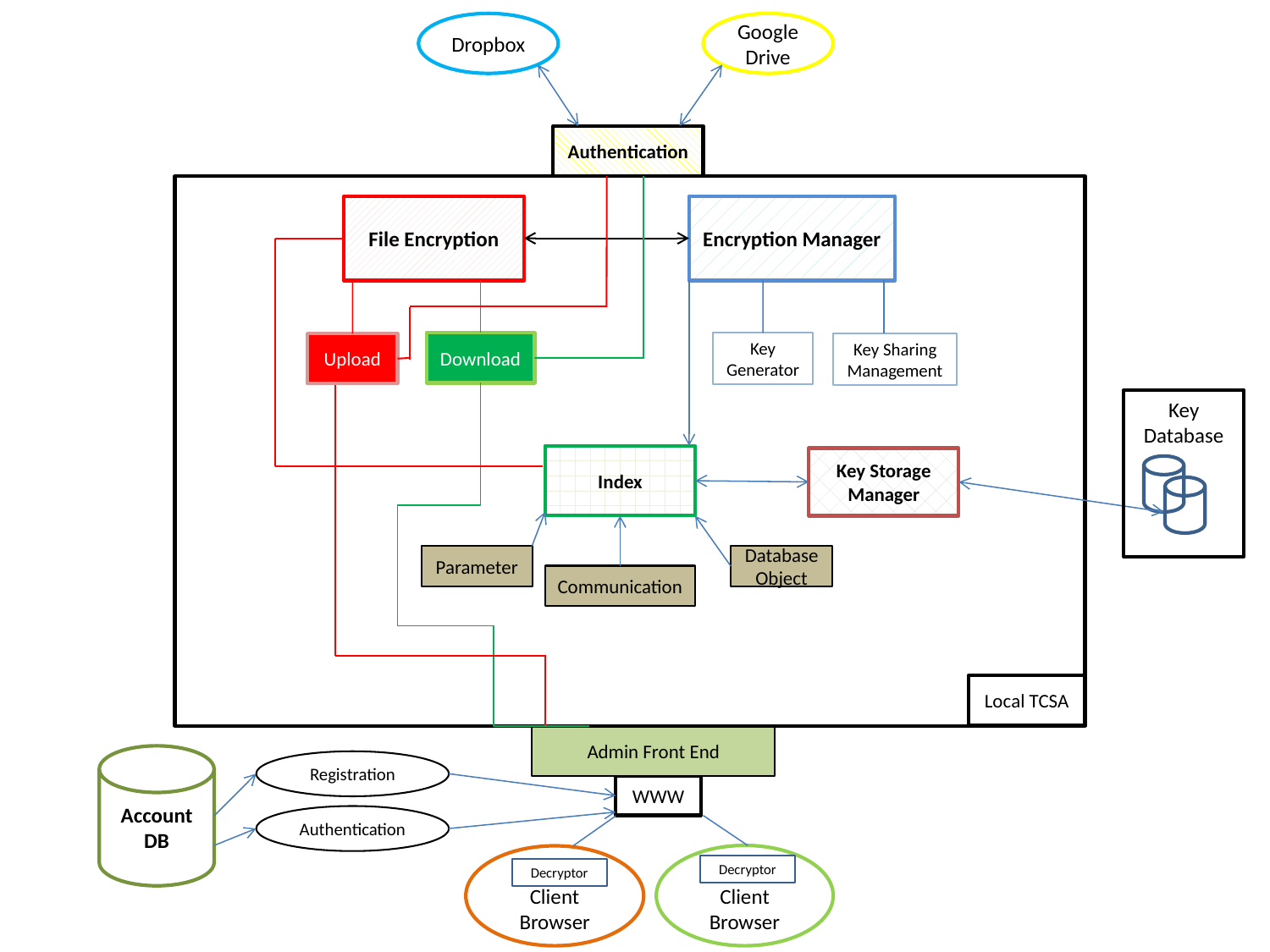

Dropbox
Google Drive
Authentication

File Encryption
Encryption Manager
Download
Key Generator
Upload
Key Sharing Management
Key Database
Index
Key Storage Manager

Parameter
Database Object
Communication
Local TCSA
Admin Front End
Account DB
Registration
WWW
Authentication

Client Browser

Client Browser
Decryptor
Decryptor